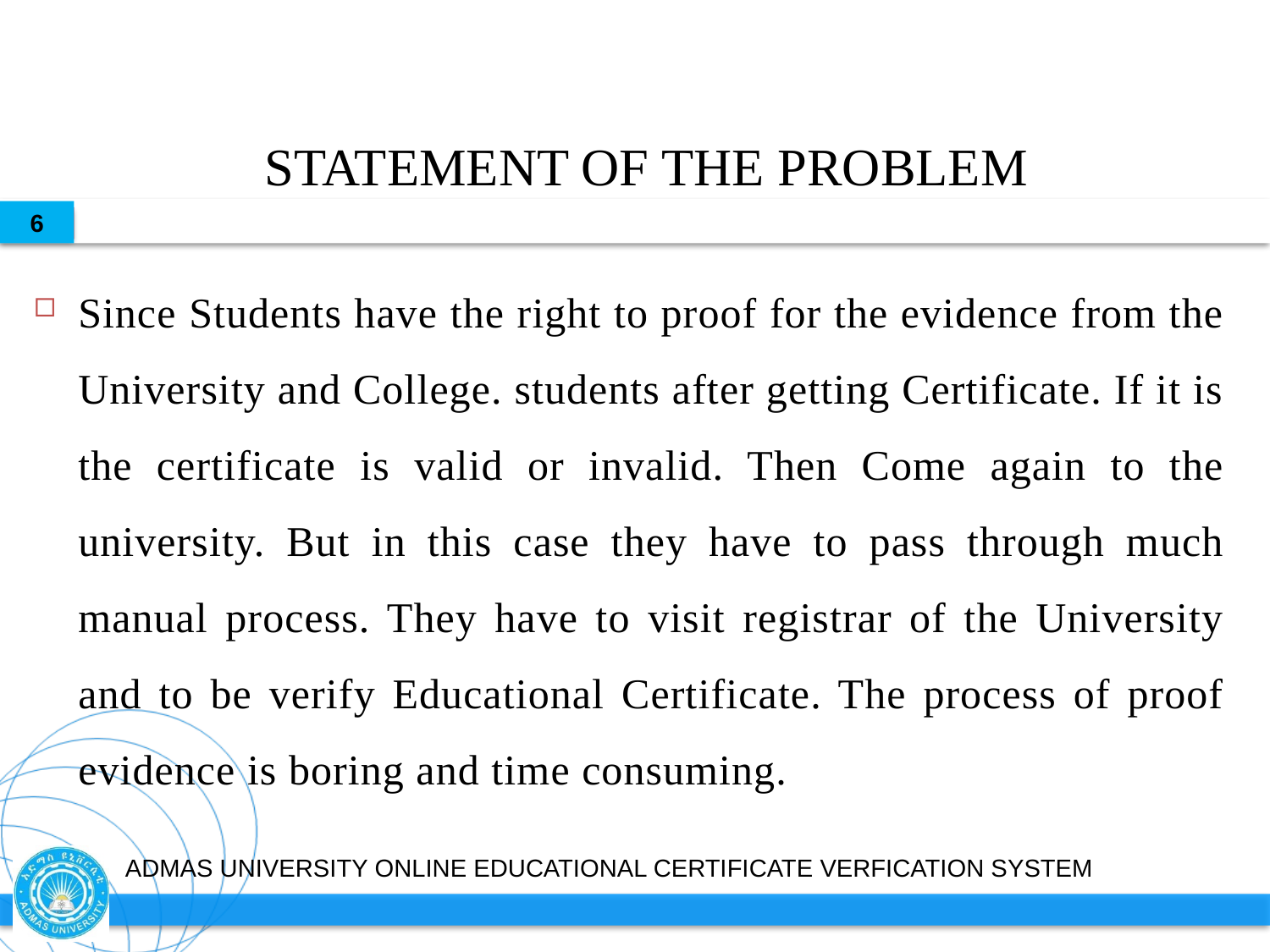

# STATEMENT OF THE PROBLEM
6
Since Students have the right to proof for the evidence from the University and College. students after getting Certificate. If it is the certificate is valid or invalid. Then Come again to the university. But in this case they have to pass through much manual process. They have to visit registrar of the University and to be verify Educational Certificate. The process of proof evidence is boring and time consuming.